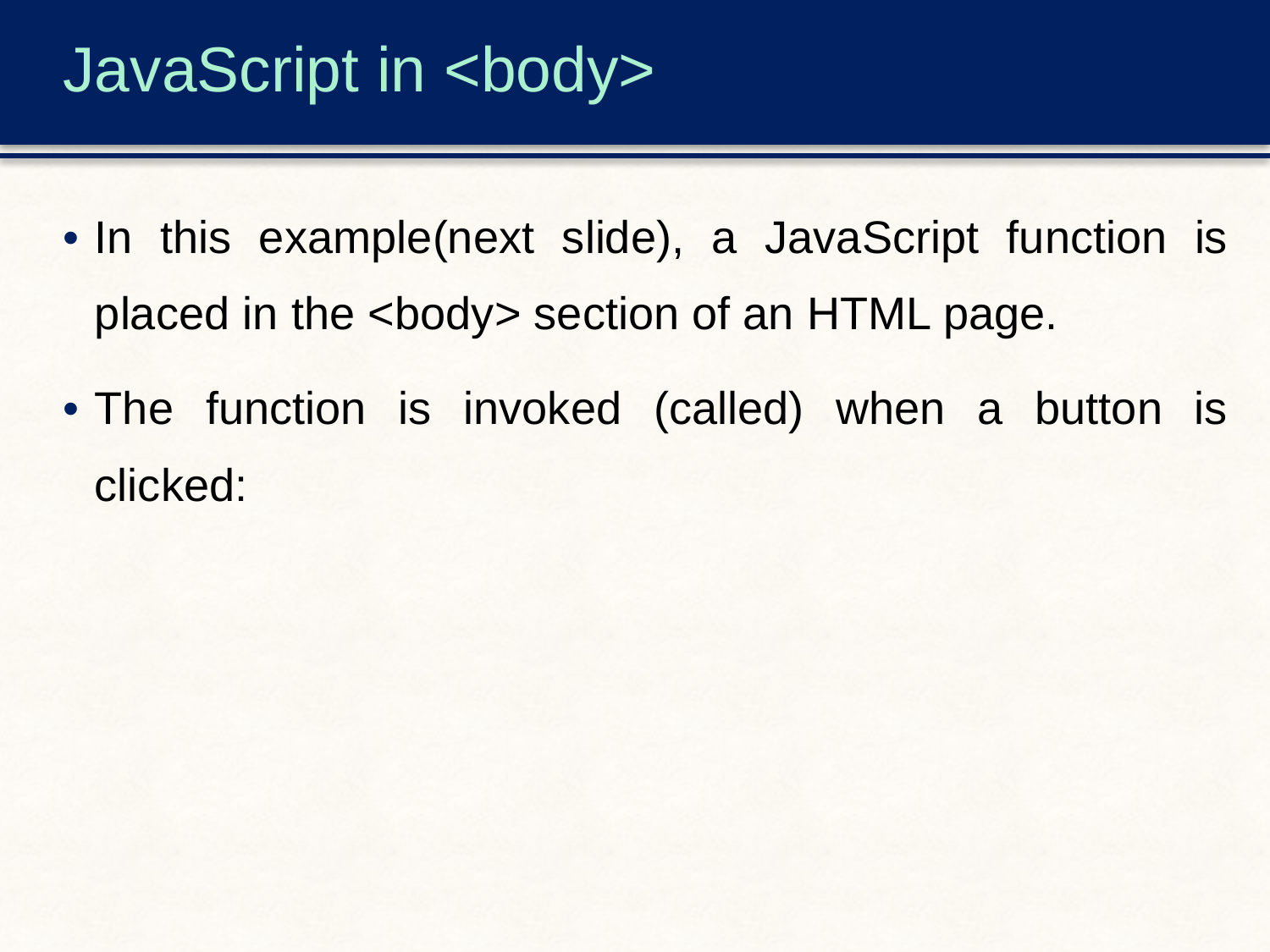

# JavaScript in <body>
In this example(next slide), a JavaScript function is placed in the <body> section of an HTML page.
The function is invoked (called) when a button is clicked: